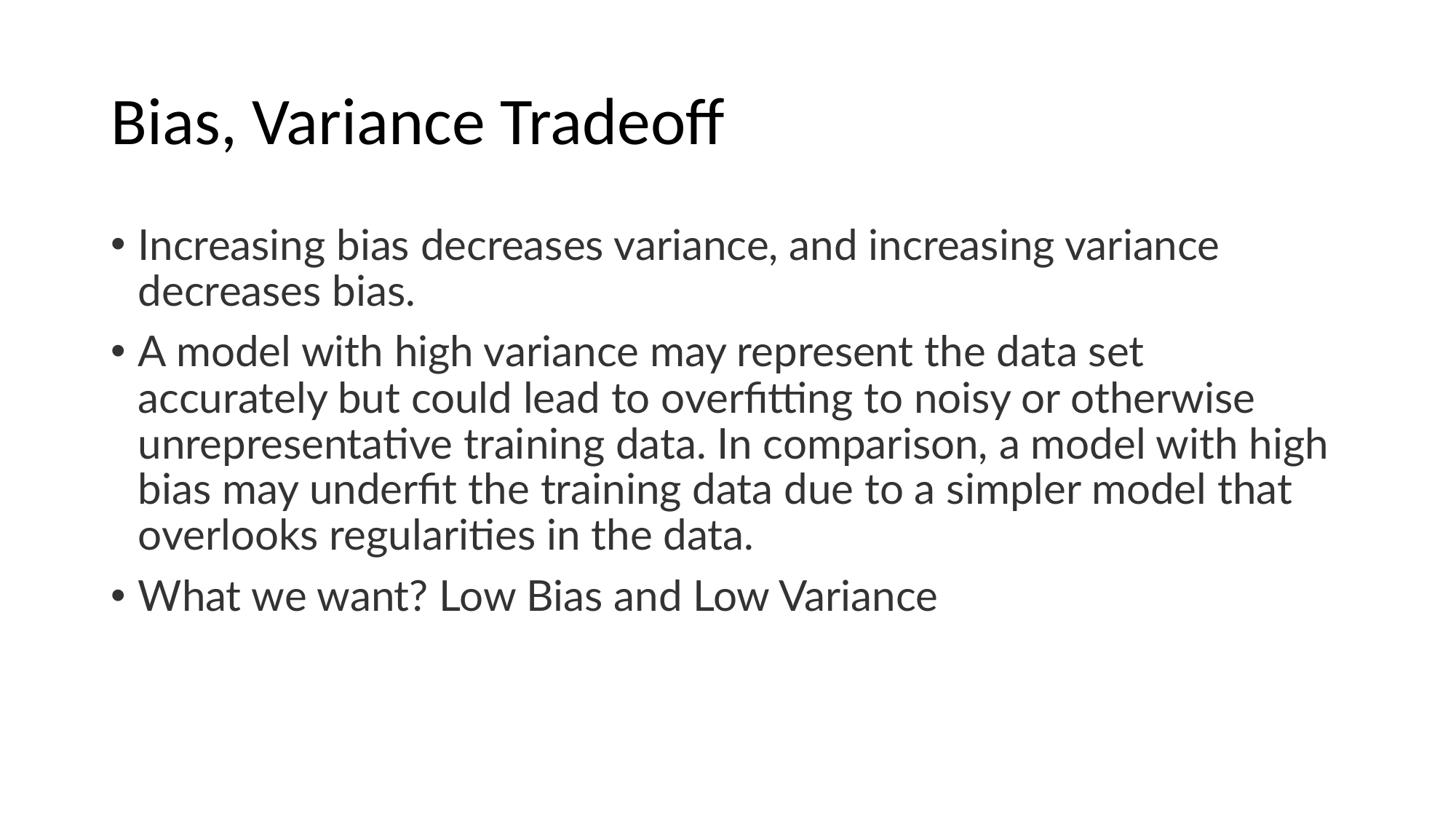

# Bias, Variance Tradeoff
Increasing bias decreases variance, and increasing variance decreases bias.
A model with high variance may represent the data set accurately but could lead to overfitting to noisy or otherwise unrepresentative training data. In comparison, a model with high bias may underfit the training data due to a simpler model that overlooks regularities in the data.
What we want? Low Bias and Low Variance